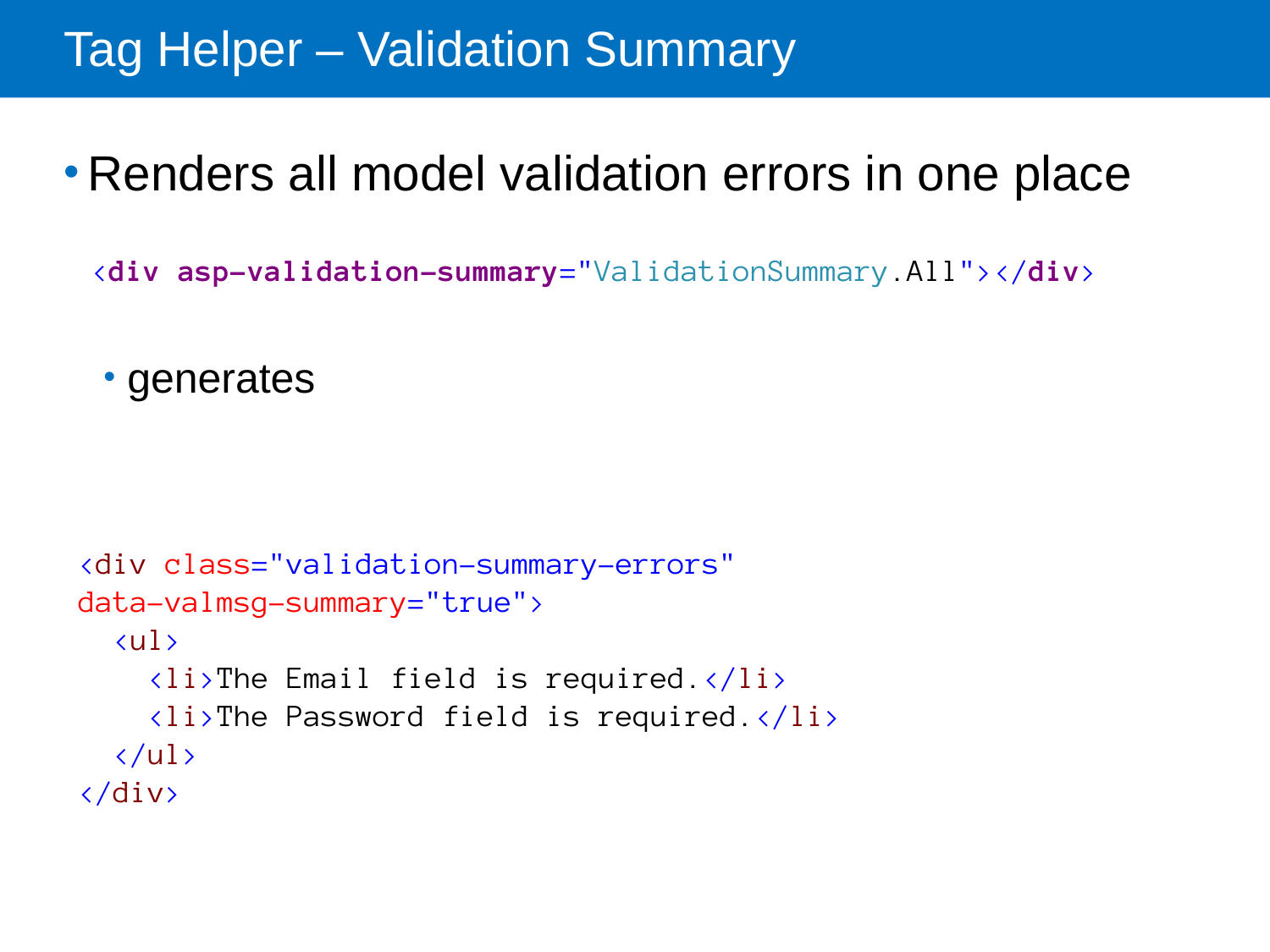

# Tag Helper – Validation Summary
Renders all model validation errors in one place

generates
<div asp-validation-summary="ValidationSummary.All"></div>
<div class="validation-summary-errors"
data-valmsg-summary="true">
  <ul>
    <li>The Email field is required.</li>
    <li>The Password field is required.</li>
  </ul>
</div>